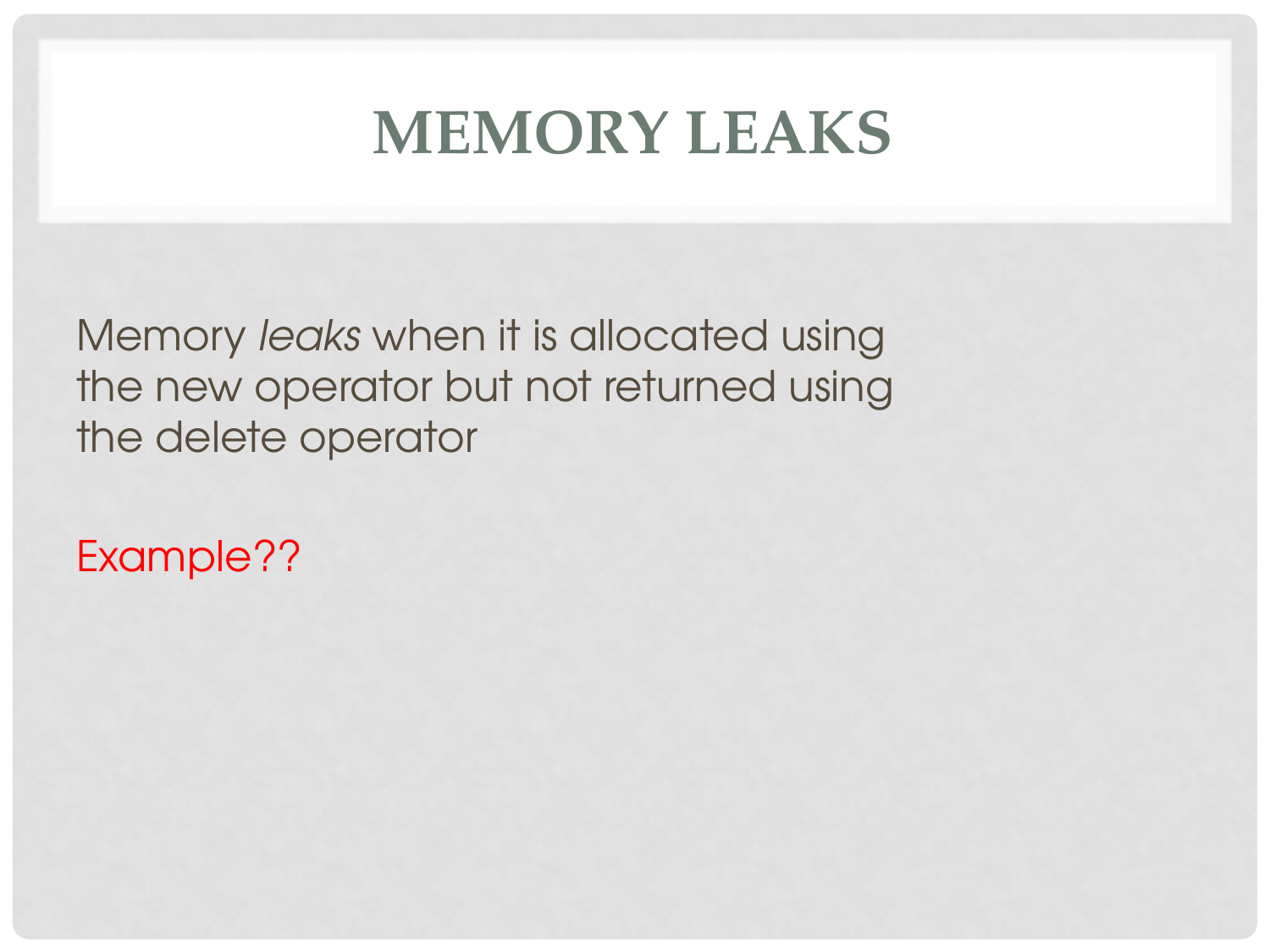

# Memory Leaks

Memory leaks when it is allocated using the new operator but not returned using the delete operator

Example??